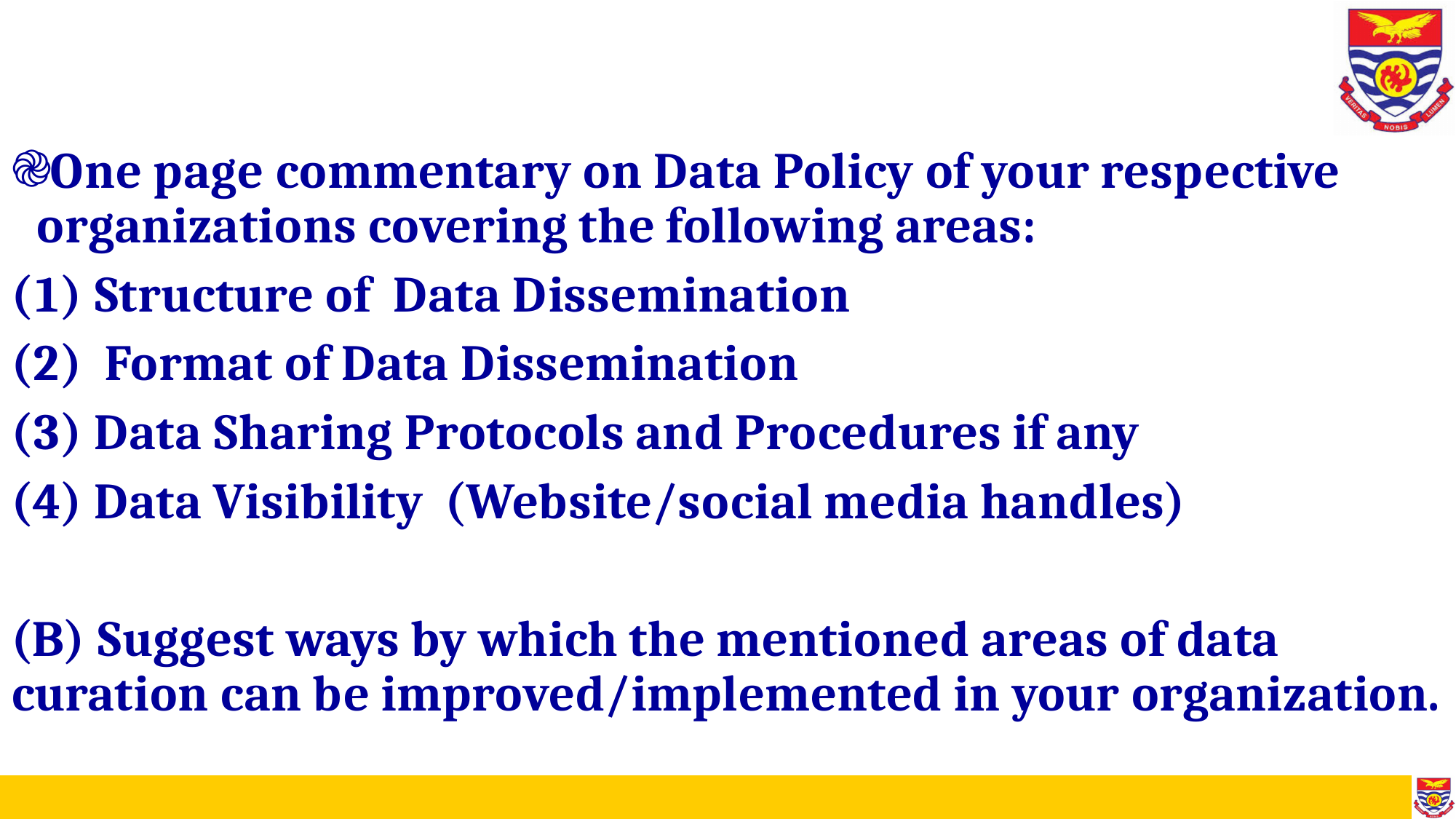

#
One page commentary on Data Policy of your respective organizations covering the following areas:
Structure of  Data Dissemination
 Format of Data Dissemination
Data Sharing Protocols and Procedures if any
Data Visibility  (Website/social media handles)

(B) Suggest ways by which the mentioned areas of data curation can be improved/implemented in your organization.